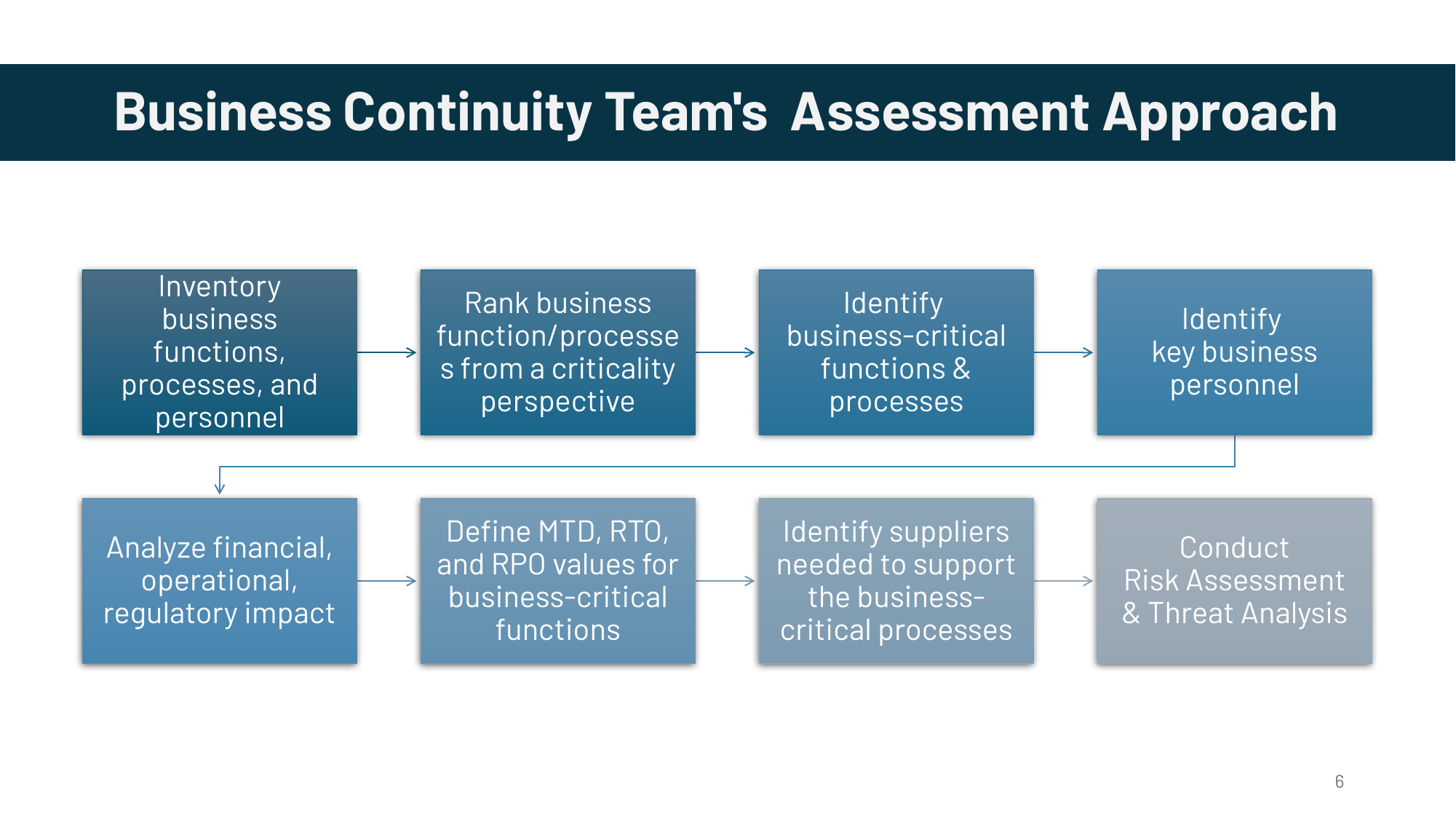

# Business Continuity Team's  Assessment Approach

Inventory
business functions, processes, and personnel

Rank business function/processes from a criticality perspective

Identify
business-critical functions & processes

Identify
key business personnel

Analyze financial, operational, regulatory impact

Define MTD, RTO, and RPO values for business-critical functions

Identify suppliers needed to support the business-critical processes
Conduct
Risk Assessment & Threat Analysis
6